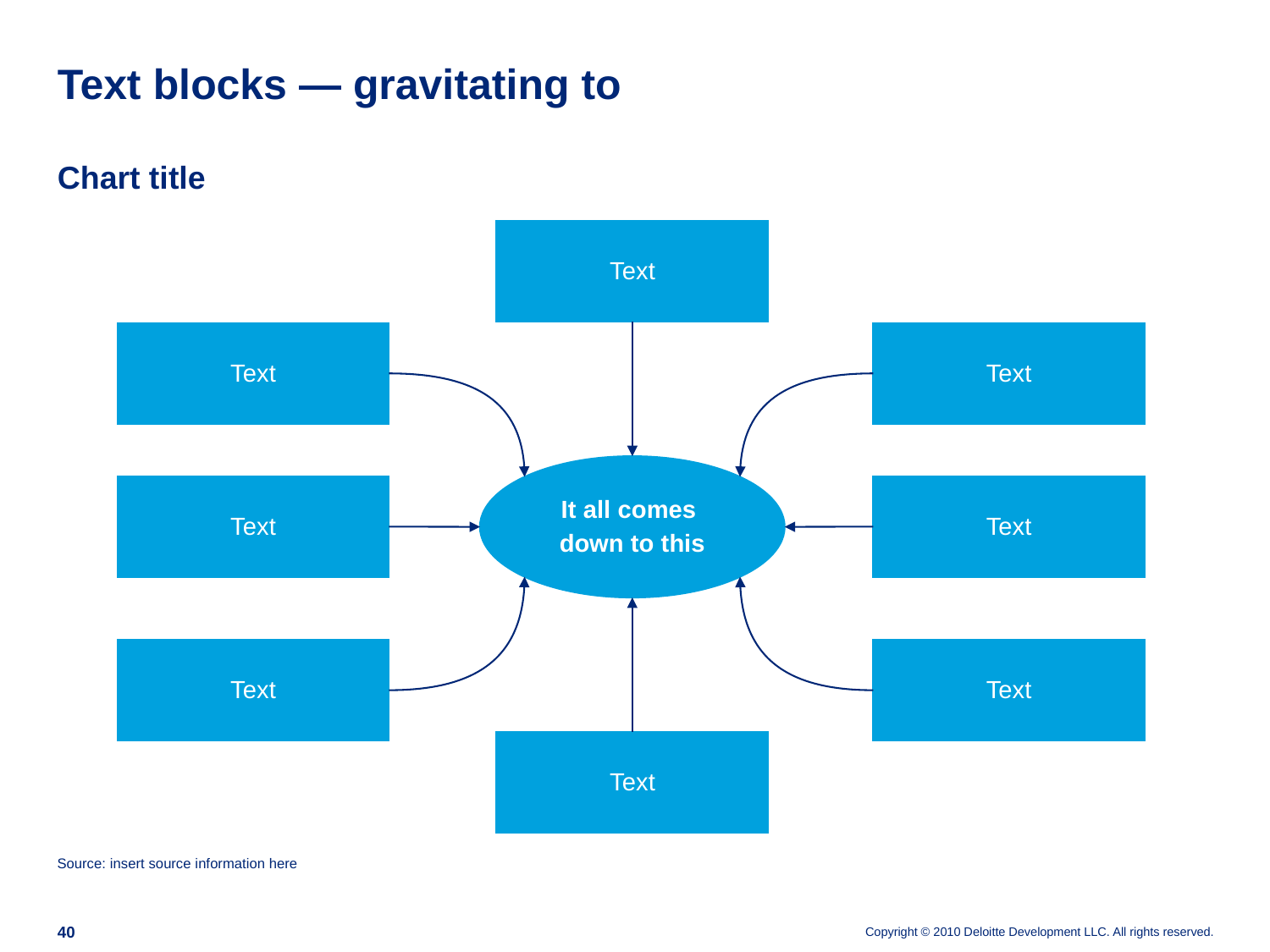

# Text blocks — gravitating to
Chart title
Text
Text
Text
It all comes
down to this
Text
Text
Text
Text
Text
Source: insert source information here